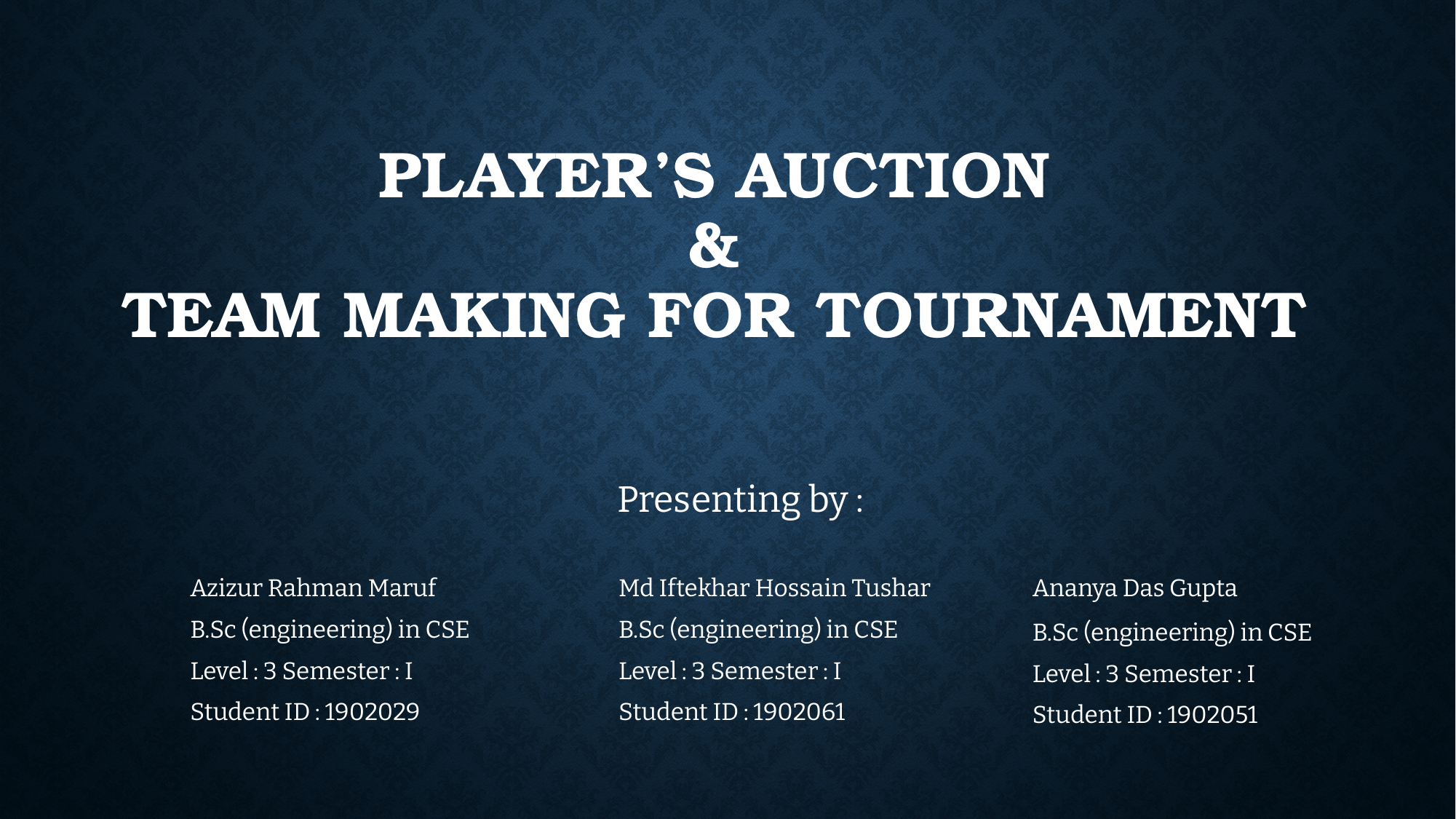

# Player’s auction & team making for tournament
Presenting by :

Azizur Rahman Maruf
B.Sc (engineering) in CSE
Level : 3 Semester : I
Student ID : 1902029
Md Iftekhar Hossain Tushar
B.Sc (engineering) in CSE
Level : 3 Semester : I
Student ID : 1902061
Ananya Das Gupta
B.Sc (engineering) in CSE
Level : 3 Semester : I
Student ID : 1902051